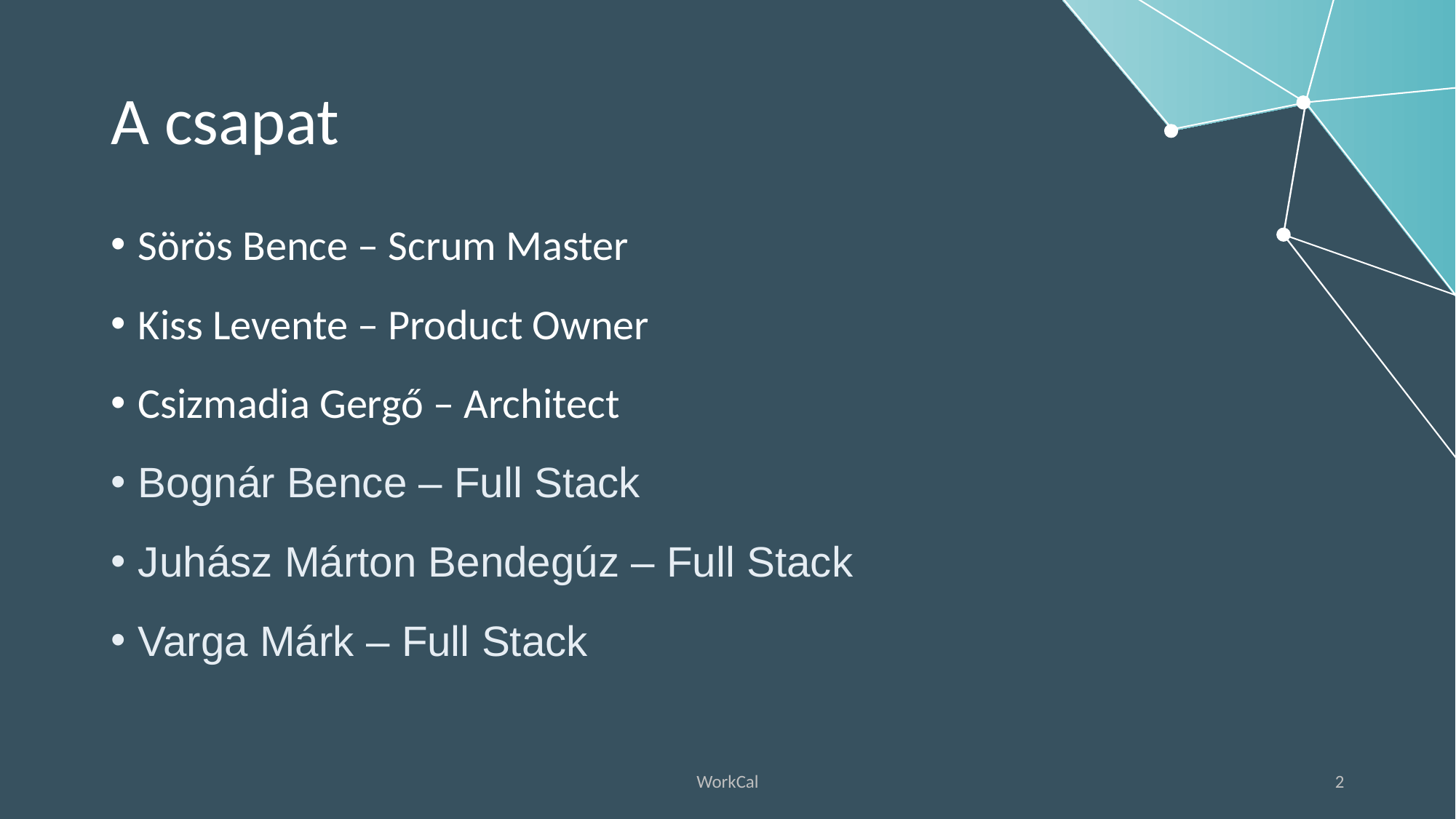

# A csapat
Sörös Bence – Scrum Master
Kiss Levente – Product Owner
Csizmadia Gergő – Architect
Bognár Bence – Full Stack
Juhász Márton Bendegúz – Full Stack
Varga Márk – Full Stack

WorkCal
2